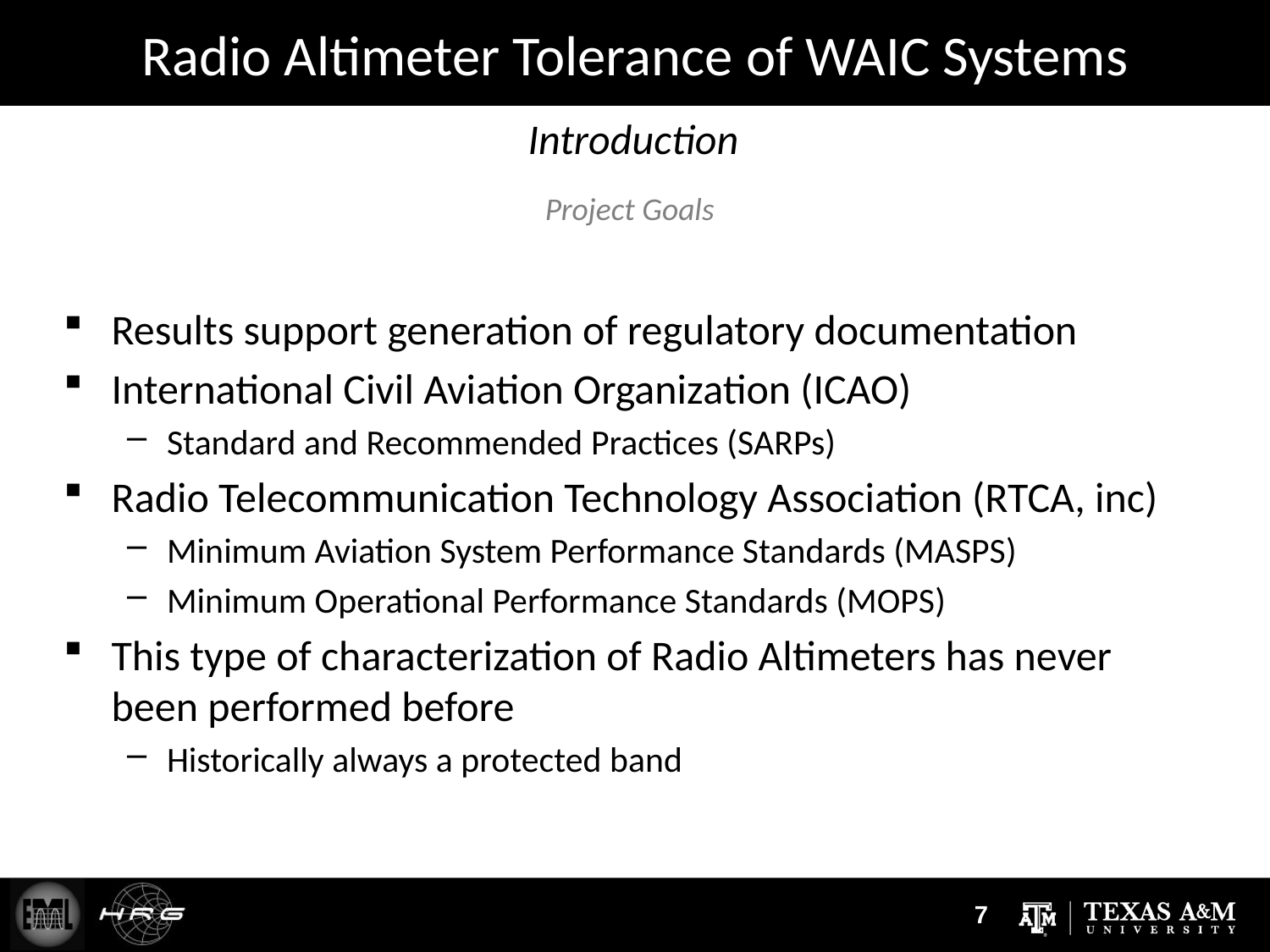

# Radio Altimeter Tolerance of WAIC Systems
Introduction
Project Goals
Results support generation of regulatory documentation
International Civil Aviation Organization (ICAO)
Standard and Recommended Practices (SARPs)
Radio Telecommunication Technology Association (RTCA, inc)
Minimum Aviation System Performance Standards (MASPS)
Minimum Operational Performance Standards (MOPS)
This type of characterization of Radio Altimeters has never been performed before
Historically always a protected band

7